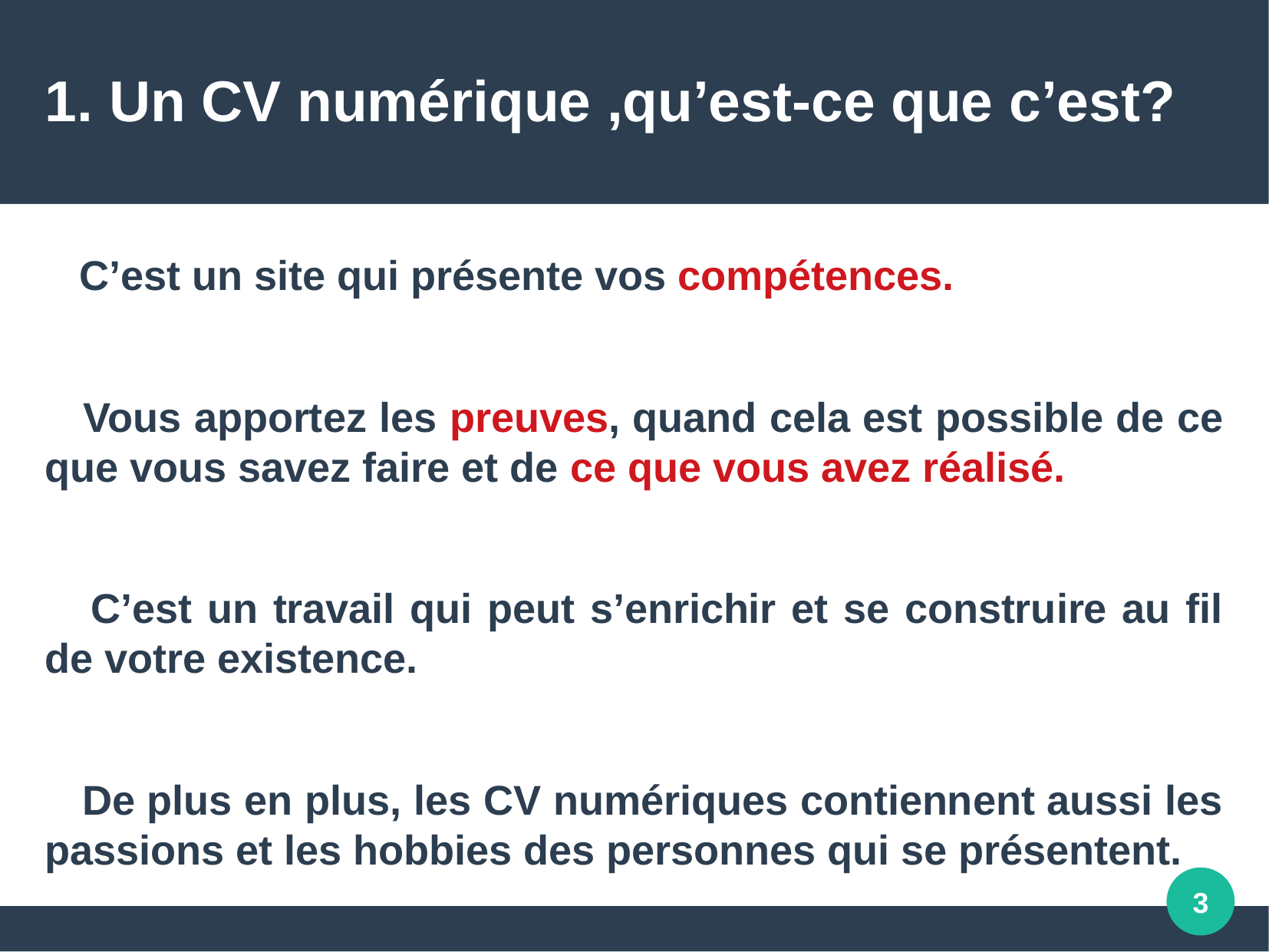

1. Un CV numérique ,qu’est-ce que c’est?
   C’est un site qui présente vos compétences.

   Vous apportez les preuves, quand cela est possible de ce que vous savez faire et de ce que vous avez réalisé.

   C’est un travail qui peut s’enrichir et se construire au fil de votre existence.

   De plus en plus, les CV numériques contiennent aussi les passions et les hobbies des personnes qui se présentent.
3